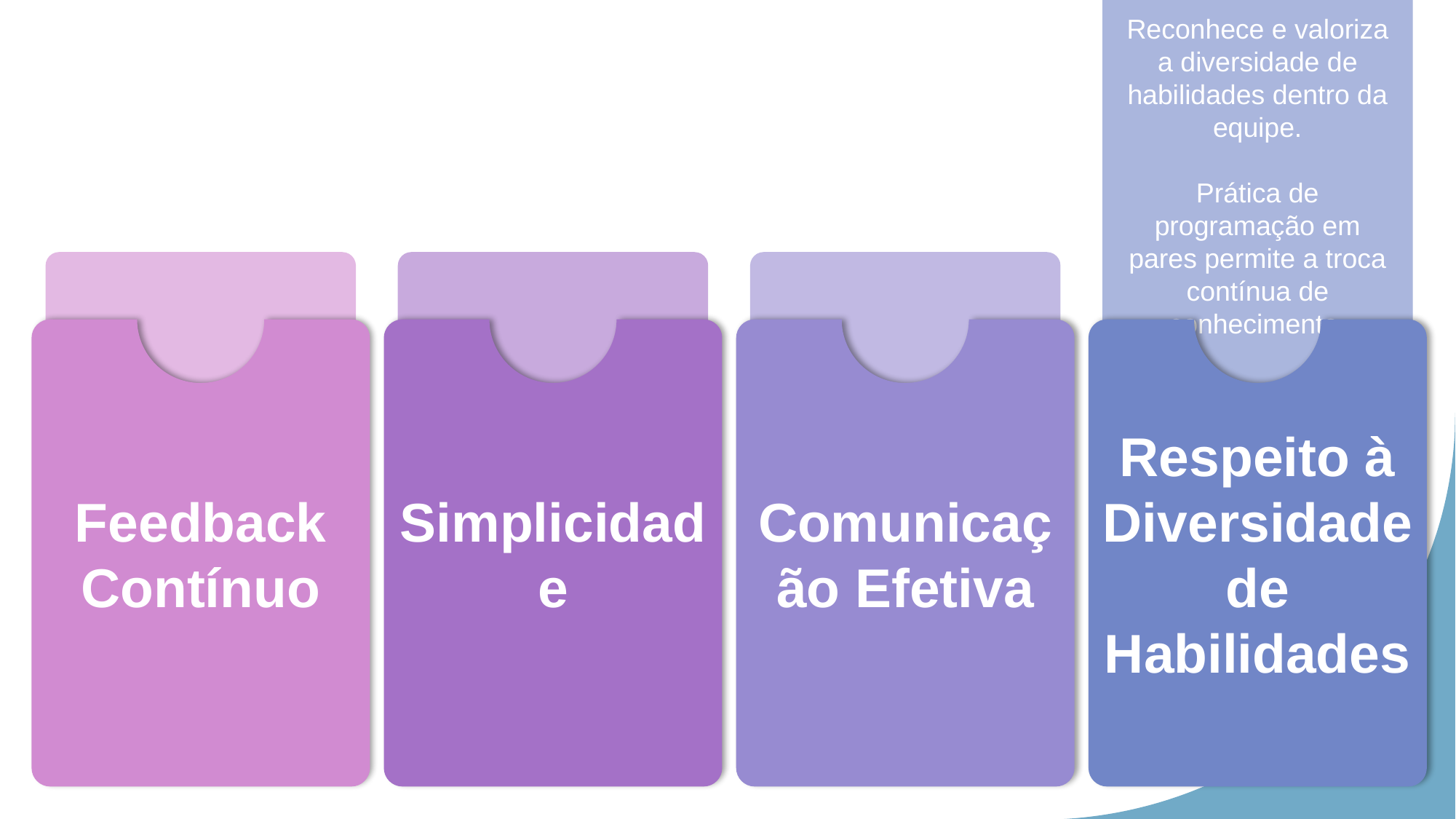

Reconhece e valoriza a diversidade de habilidades dentro da equipe.

Prática de programação em pares permite a troca contínua de conhecimento.
Valoriza feedback constante.

Permite correções rápidas e ajustes imediatos às mudanças nos requisitos
Promove a eliminação de complexidades desnecessárias.

Incentiva a criação da solução mais simples que atenda aos requisitos.
Colaboração constante e comunicação aberta são prioridades.

Incentiva interação frequente entre equipe e clientes.
Feedback Contínuo
Simplicidade
Comunicação Efetiva
Respeito à Diversidade de Habilidades